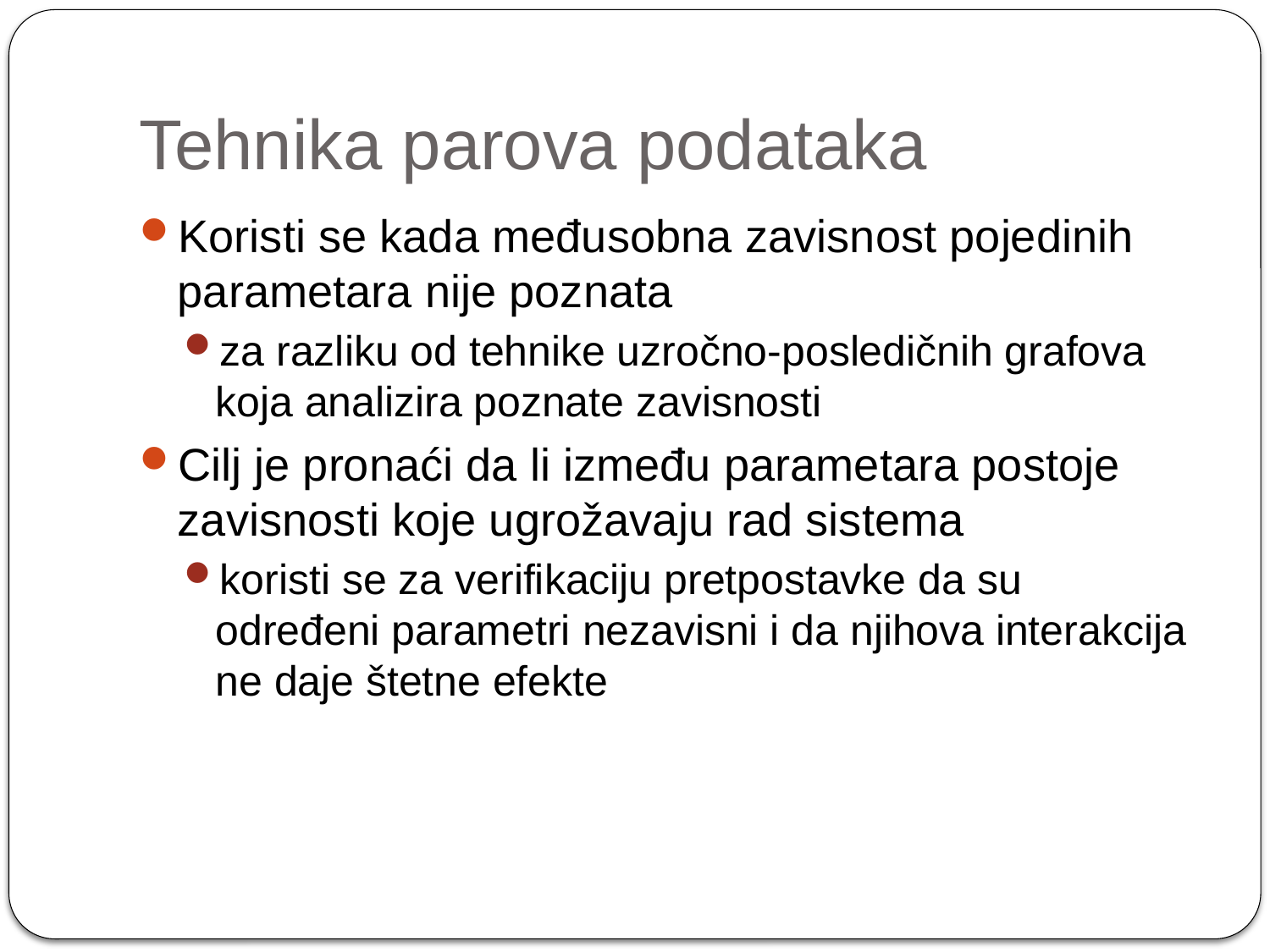

# Tehnika parova podataka
Koristi se kada međusobna zavisnost pojedinih parametara nije poznata
za razliku od tehnike uzročno-posledičnih grafova koja analizira poznate zavisnosti
Cilj je pronaći da li između parametara postoje zavisnosti koje ugrožavaju rad sistema
koristi se za verifikaciju pretpostavke da su određeni parametri nezavisni i da njihova interakcija ne daje štetne efekte